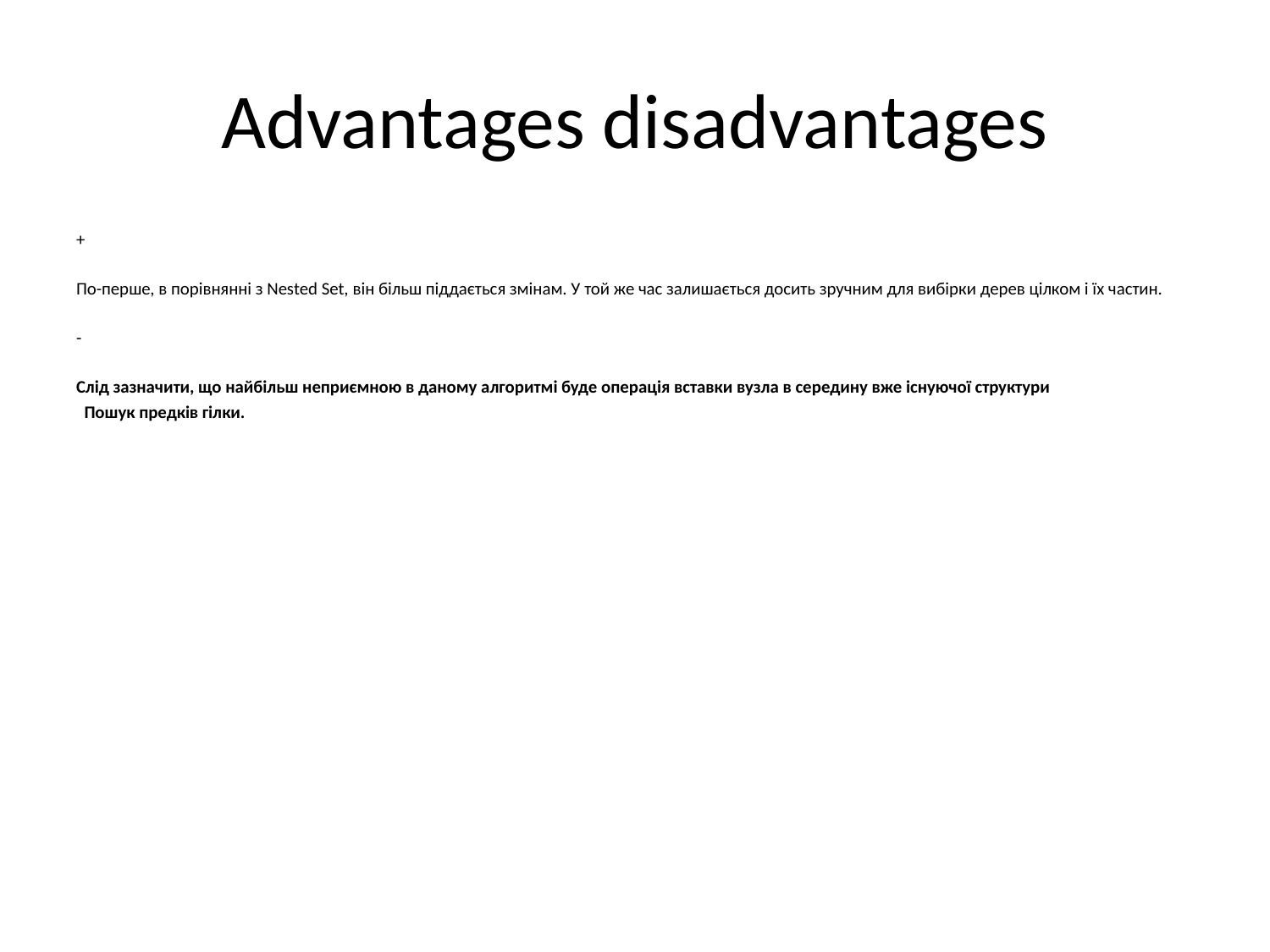

# Advantages disadvantages
+

По-перше, в порівнянні з Nested Set, він більш піддається змінам. У той же час залишається досить зручним для вибірки дерев цілком і їх частин.

-

Слід зазначити, що найбільш неприємною в даному алгоритмі буде операція вставки вузла в середину вже існуючої структури
  Пошук предків гілки.